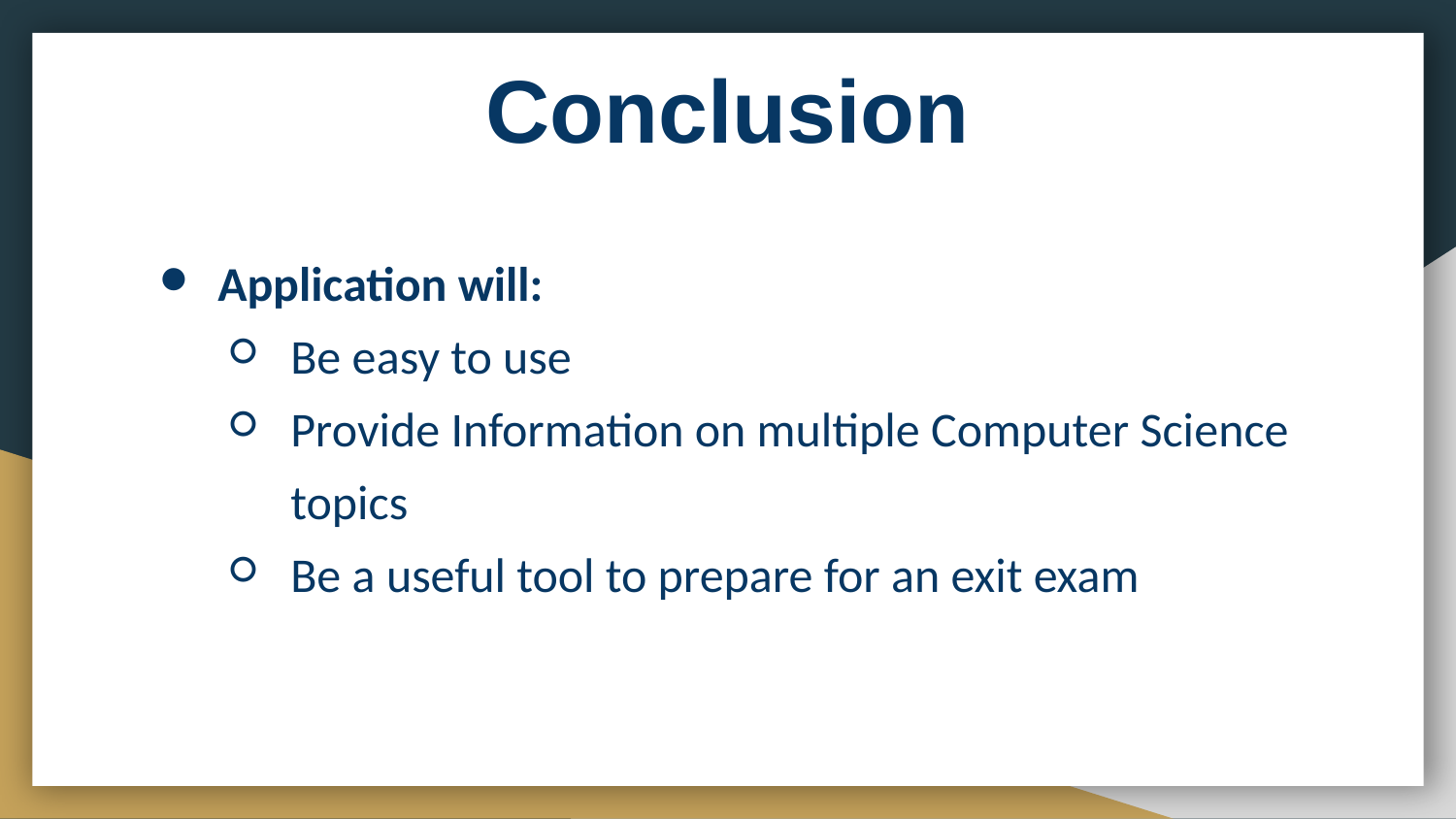

# Conclusion

Application will:
Be easy to use
Provide Information on multiple Computer Science topics
Be a useful tool to prepare for an exit exam